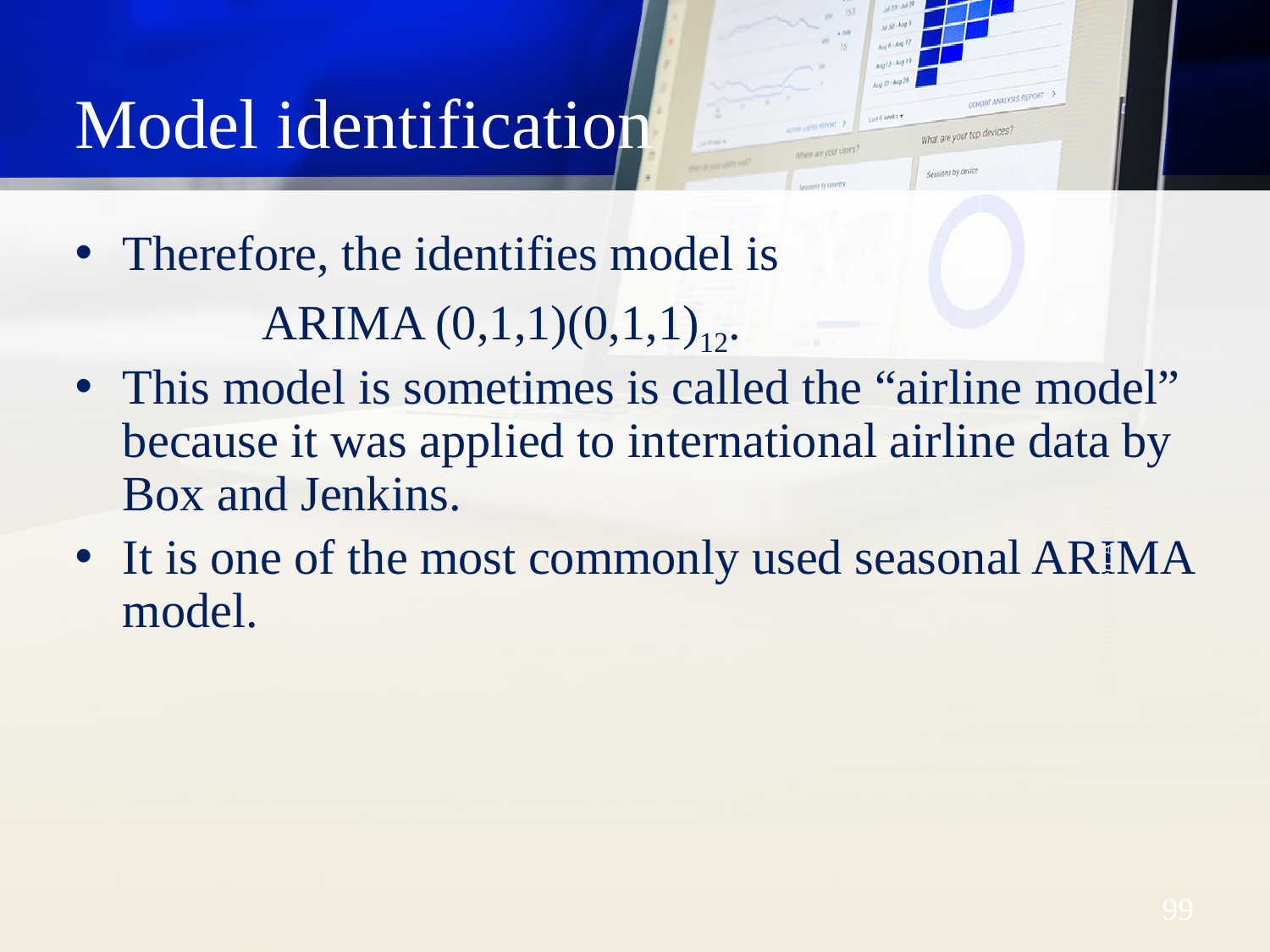

# Model identification
Therefore, the identifies model is
		 ARIMA (0,1,1)(0,1,1)12.
This model is sometimes is called the “airline model” because it was applied to international airline data by Box and Jenkins.
It is one of the most commonly used seasonal ARIMA model.
Dr. Mohammed Alahmed
99